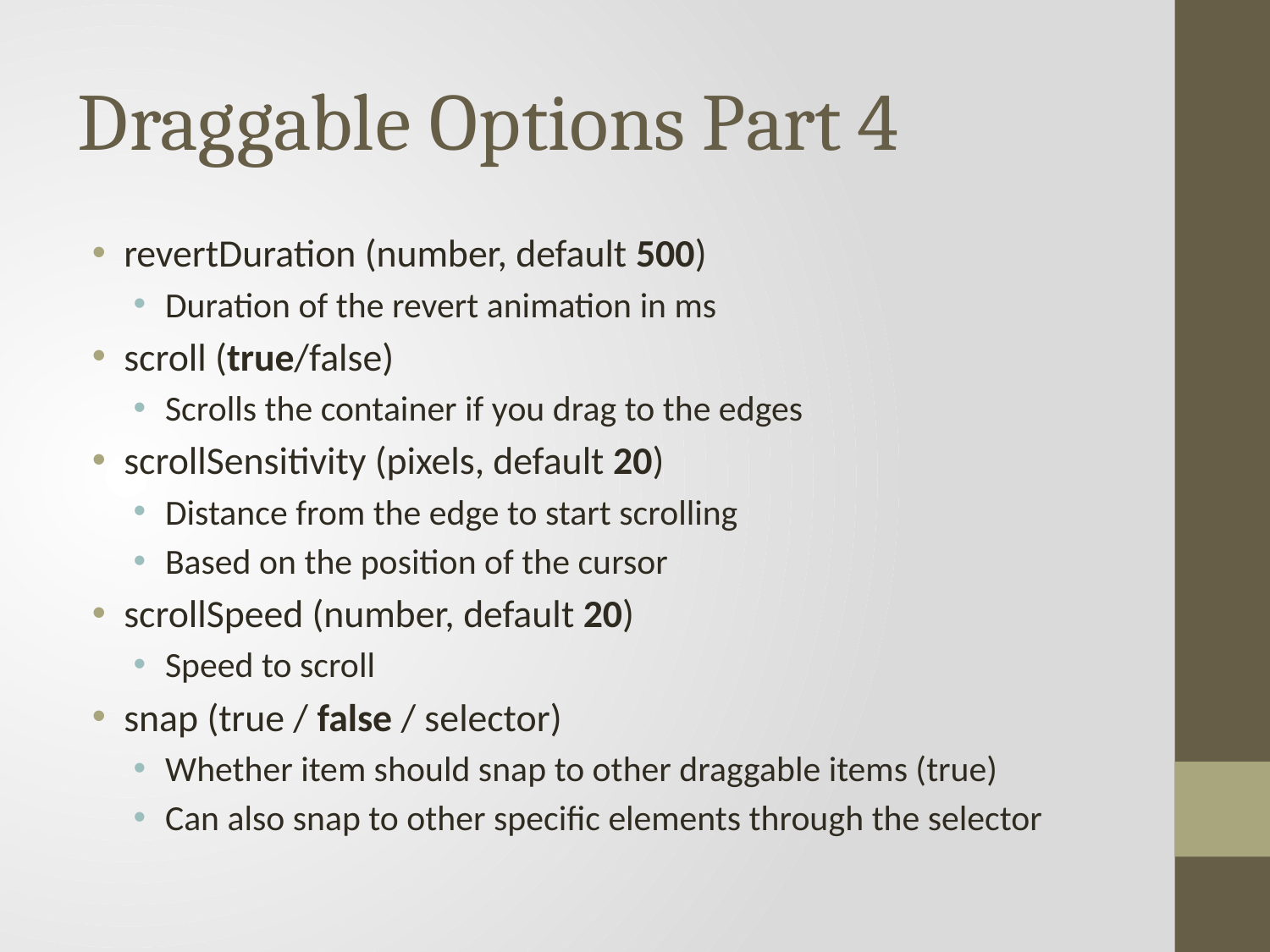

# Draggable Options Part 4
revertDuration (number, default 500)
Duration of the revert animation in ms
scroll (true/false)
Scrolls the container if you drag to the edges
scrollSensitivity (pixels, default 20)
Distance from the edge to start scrolling
Based on the position of the cursor
scrollSpeed (number, default 20)
Speed to scroll
snap (true / false / selector)
Whether item should snap to other draggable items (true)
Can also snap to other specific elements through the selector